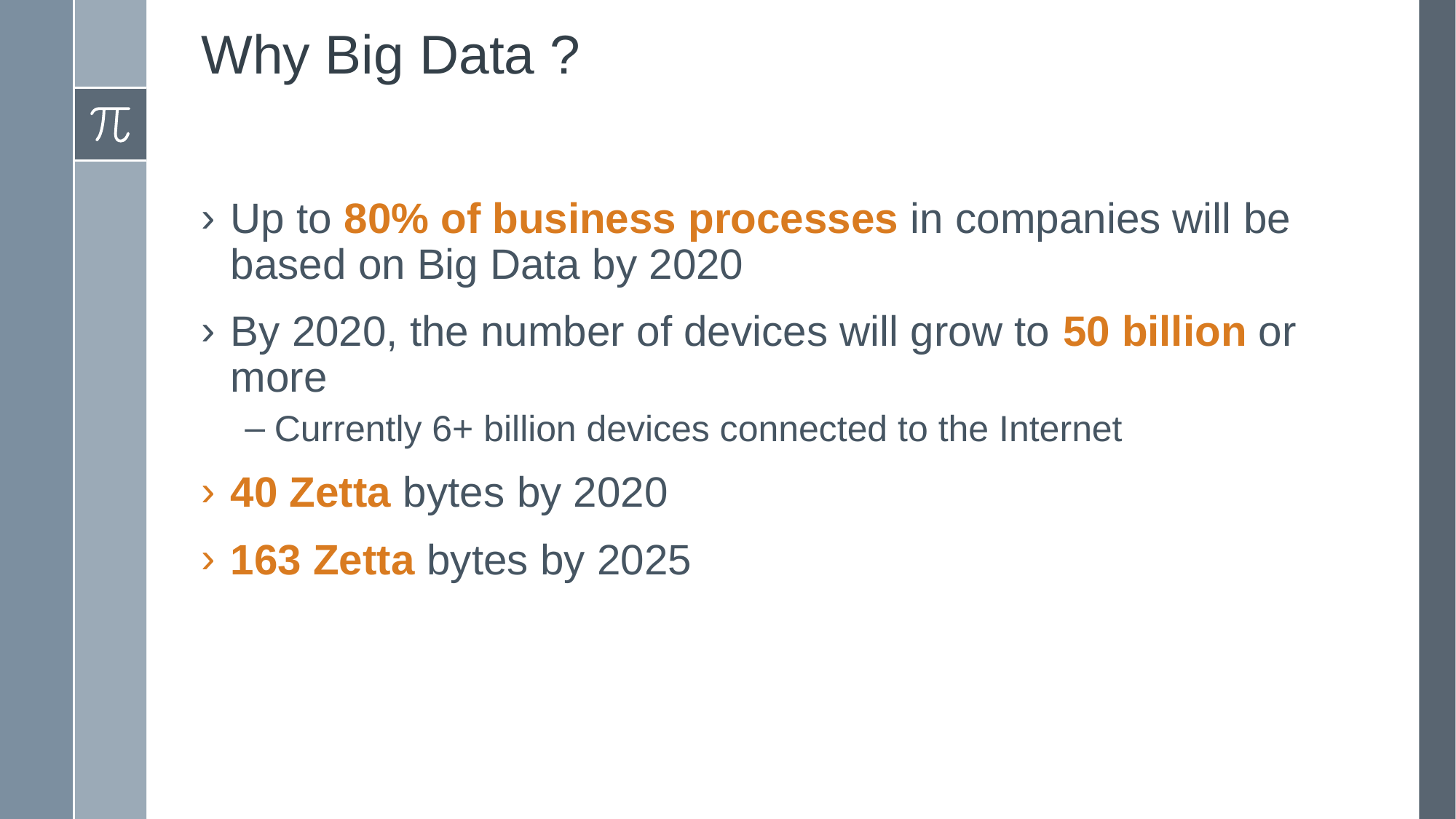

# Why Big Data ?
Up to 80% of business processes in companies will be based on Big Data by 2020
By 2020, the number of devices will grow to 50 billion or more
Currently 6+ billion devices connected to the Internet
40 Zetta bytes by 2020
163 Zetta bytes by 2025